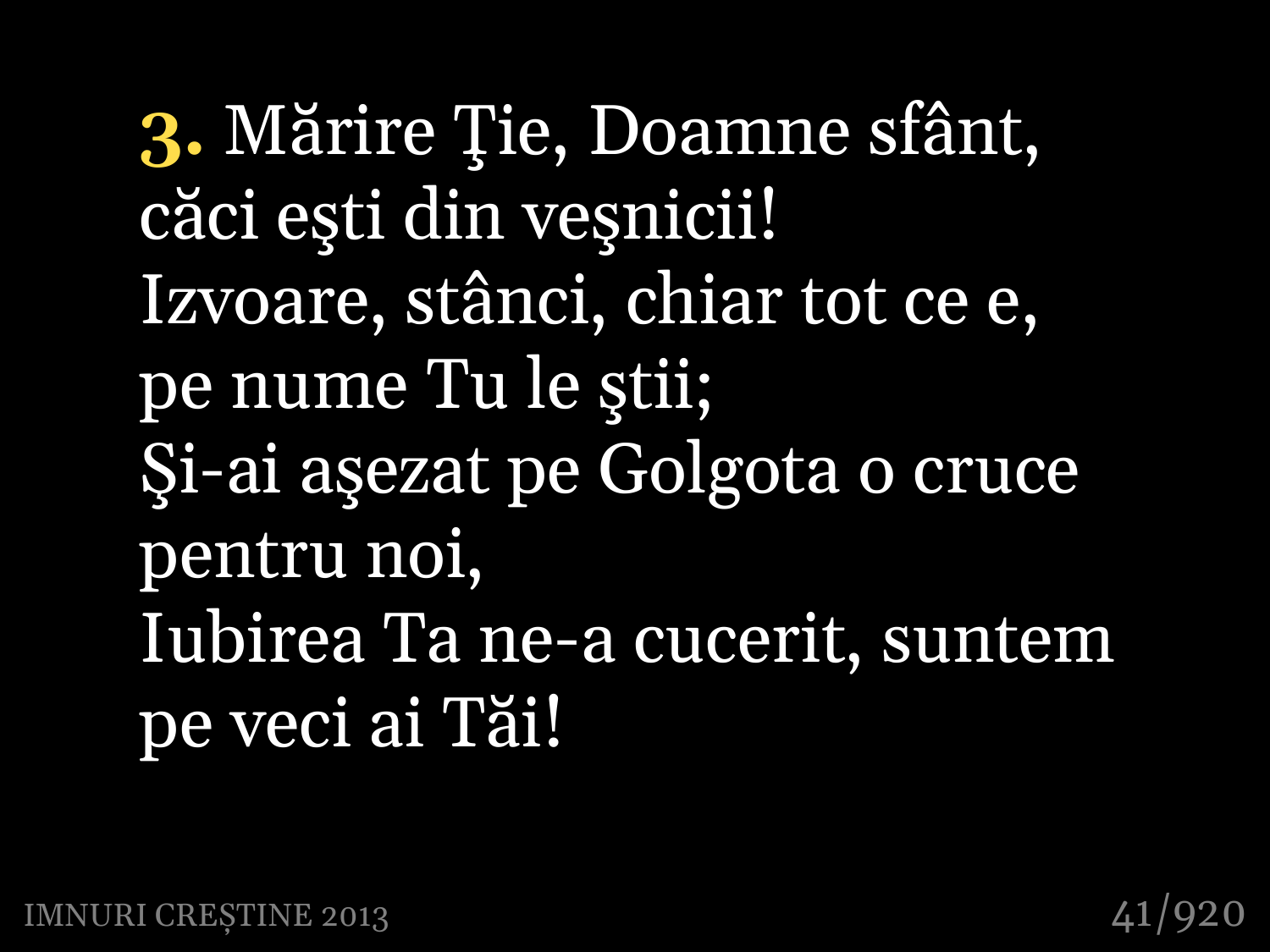

3. Mărire Ţie, Doamne sfânt,
căci eşti din veşnicii!
Izvoare, stânci, chiar tot ce e,
pe nume Tu le ştii;
Şi-ai aşezat pe Golgota o cruce pentru noi,
Iubirea Ta ne-a cucerit, suntem
pe veci ai Tăi!
41/920
IMNURI CREȘTINE 2013